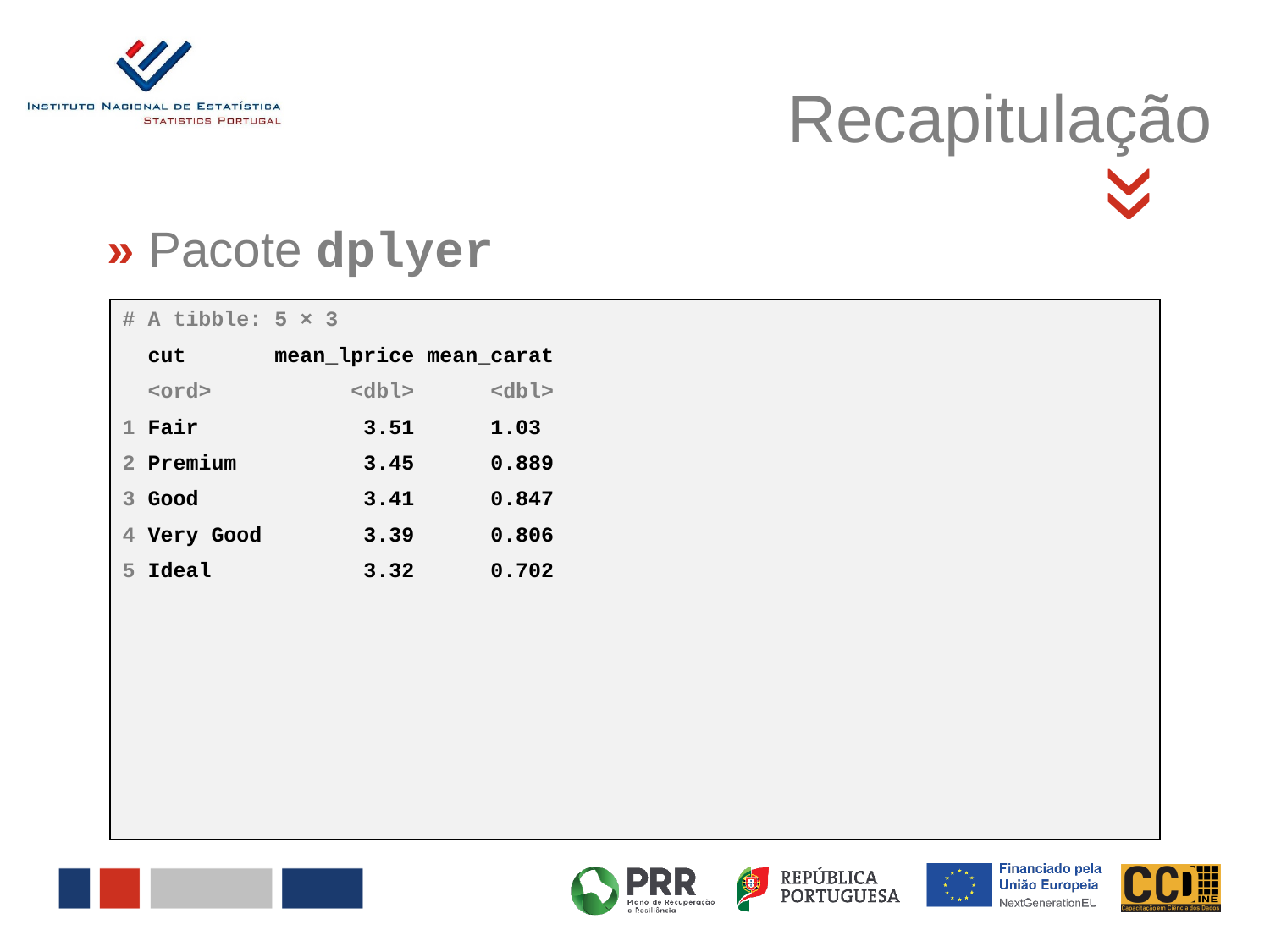

Recapitulação
«
» Pacote dplyer
# A tibble: 5 × 3
  cut       mean_lprice mean_carat
  <ord>           <dbl>      <dbl>
1 Fair             3.51      1.03
2 Premium          3.45      0.889
3 Good             3.41      0.847
4 Very Good        3.39      0.806
5 Ideal            3.32      0.702